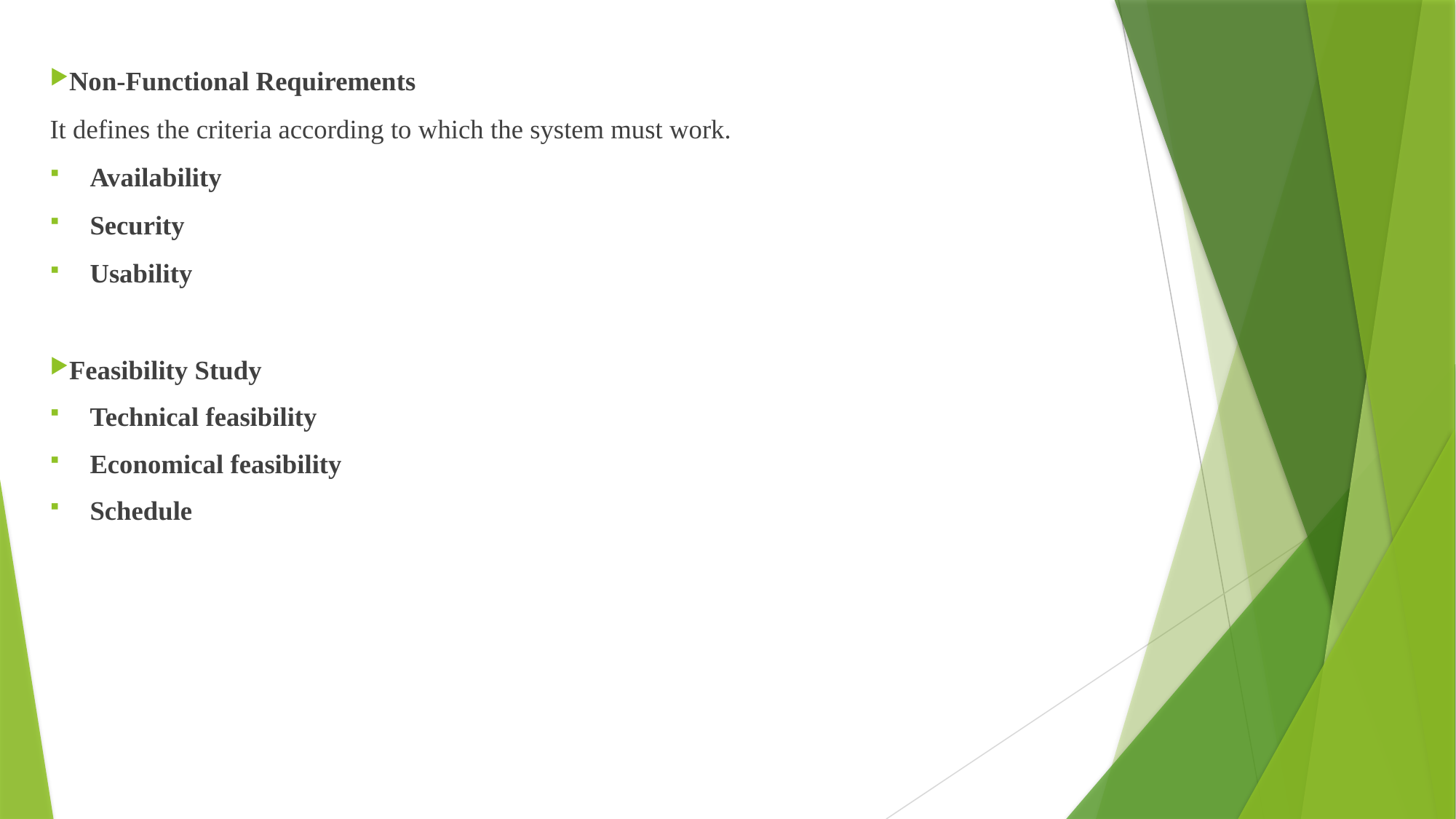

Non-Functional Requirements
It defines the criteria according to which the system must work.
Availability
Security
Usability

Feasibility Study
Technical feasibility
Economical feasibility
Schedule